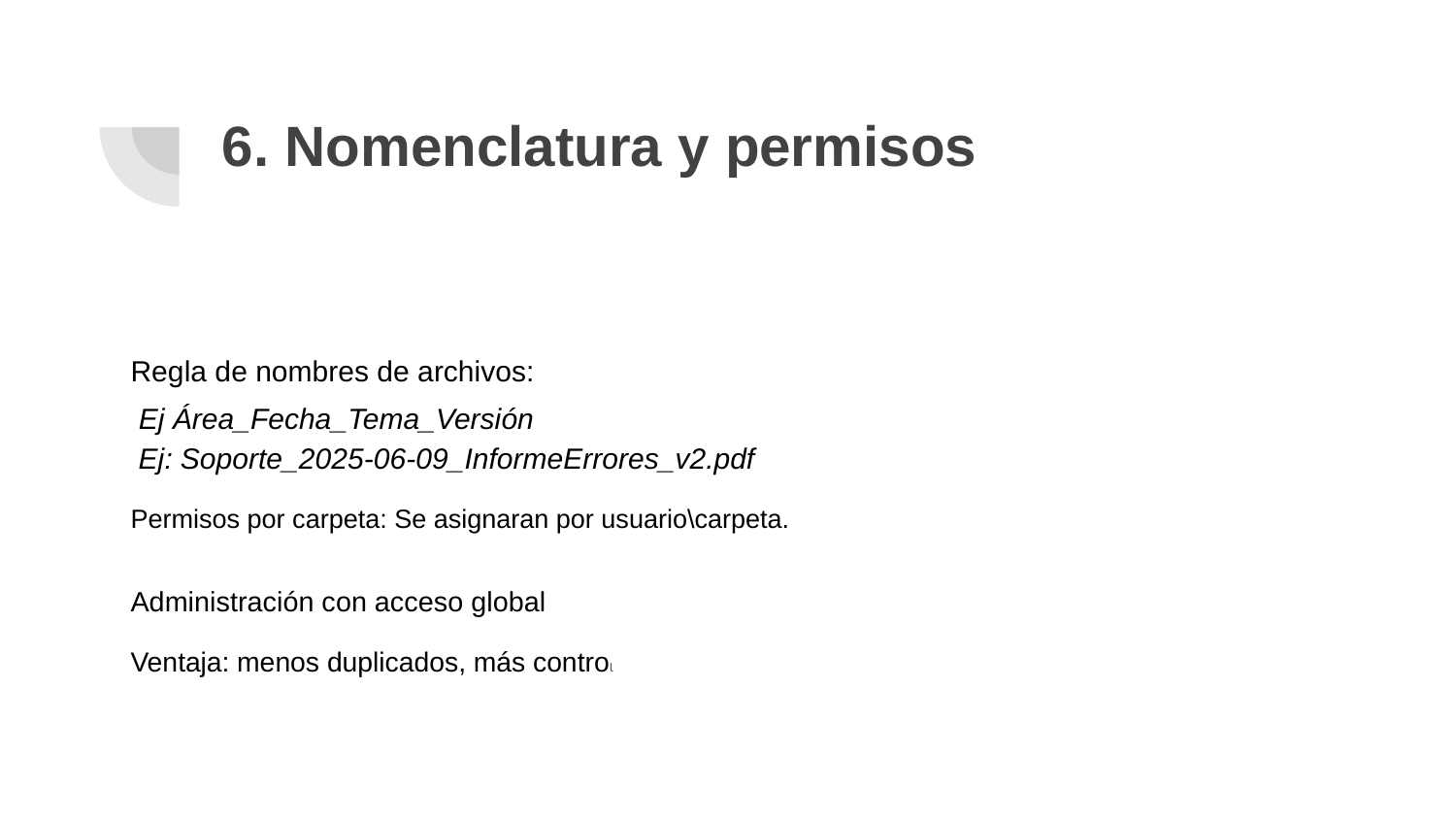

# 6. Nomenclatura y permisos
Regla de nombres de archivos:
 Ej Área_Fecha_Tema_Versión
 Ej: Soporte_2025-06-09_InformeErrores_v2.pdf
Permisos por carpeta: Se asignaran por usuario\carpeta.
Administración con acceso global
Ventaja: menos duplicados, más control